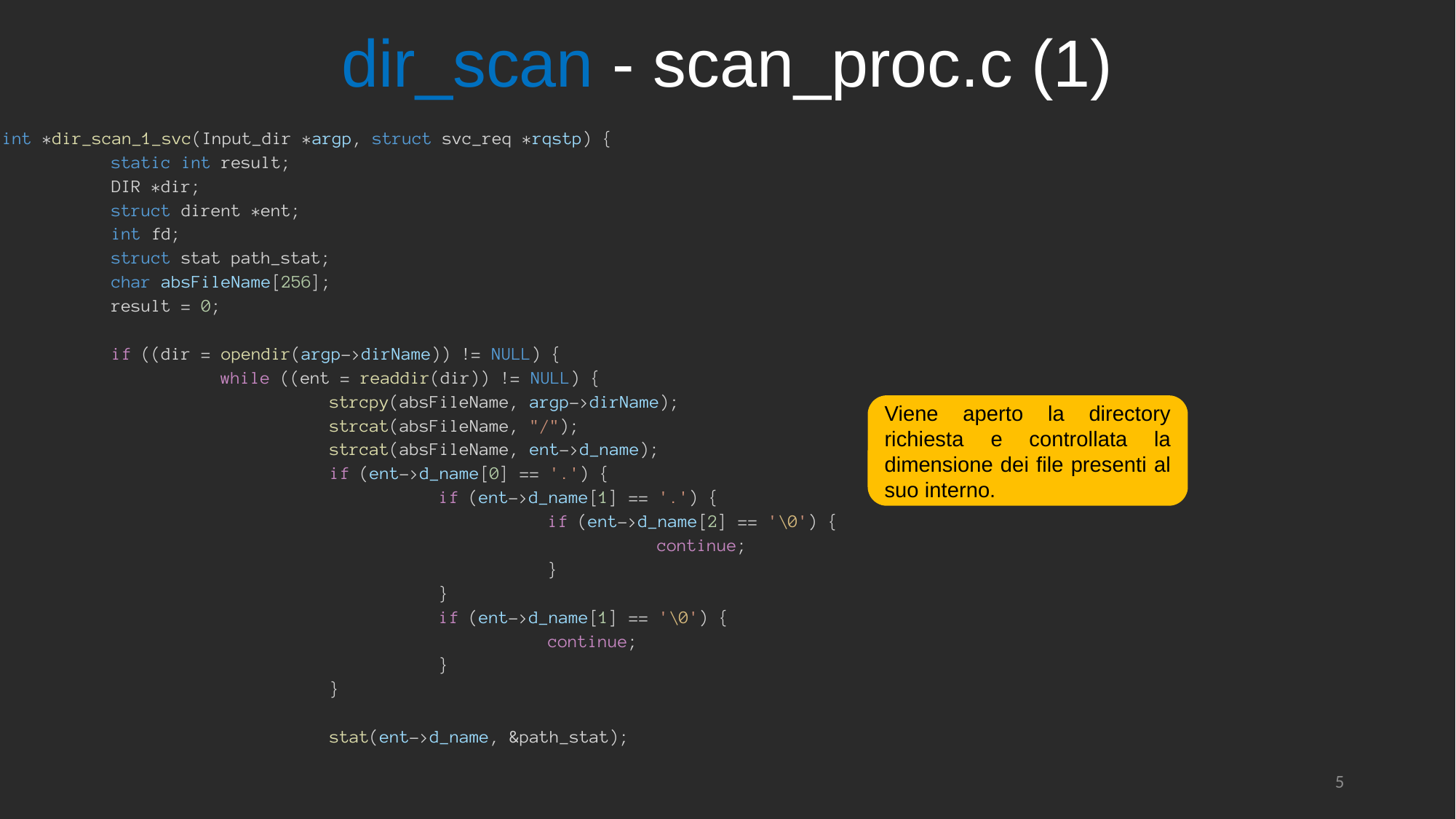

# dir_scan - scan_proc.c (1)
int *dir_scan_1_svc(Input_dir *argp, struct svc_req *rqstp) {
	static int result;
	DIR *dir;
	struct dirent *ent;
	int fd;
	struct stat path_stat;
	char absFileName[256];
	result = 0;

	if ((dir = opendir(argp->dirName)) != NULL) {
		while ((ent = readdir(dir)) != NULL) {
			strcpy(absFileName, argp->dirName);
			strcat(absFileName, "/");
			strcat(absFileName, ent->d_name);
			if (ent->d_name[0] == '.') {
				if (ent->d_name[1] == '.') {
					if (ent->d_name[2] == '\0') {
						continue;
					}
				}
				if (ent->d_name[1] == '\0') {
					continue;
				}
			}

			stat(ent->d_name, &path_stat);
Viene aperto la directory richiesta e controllata la dimensione dei file presenti al suo interno.
5